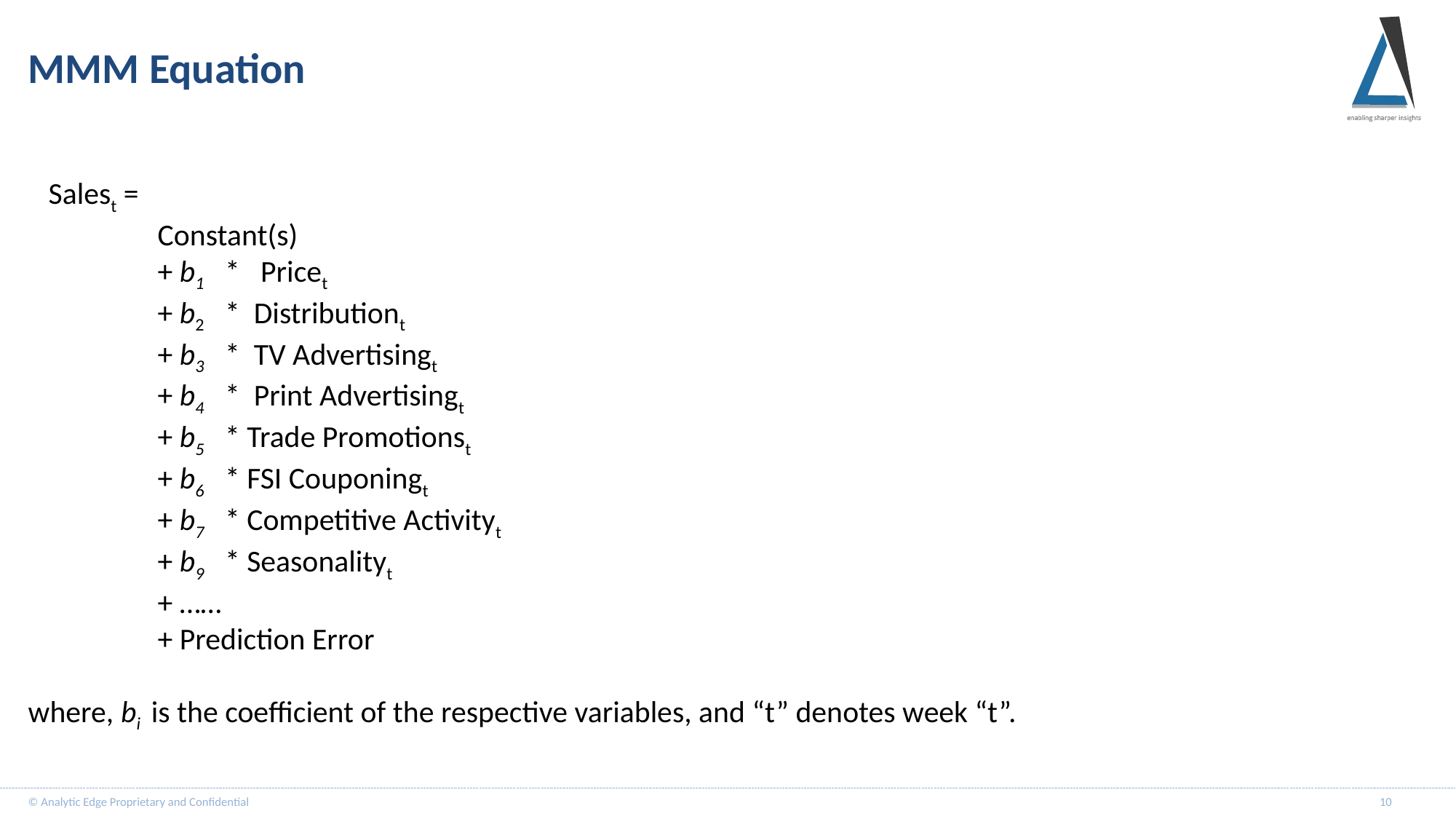

# MMM Equation

	Salest =
		Constant(s)
		+ b1   *   Pricet
		+ b2   *  Distributiont
		+ b3   *  TV Advertisingt
		+ b4   *  Print Advertisingt
		+ b5   * Trade Promotionst
		+ b6   * FSI Couponingt
		+ b7   * Competitive Activityt
		+ b9   * Seasonalityt
		+ ……
		+ Prediction Error

where, bi  is the coefficient of the respective variables, and “t” denotes week “t”.

© Analytic Edge Proprietary and Confidential
10